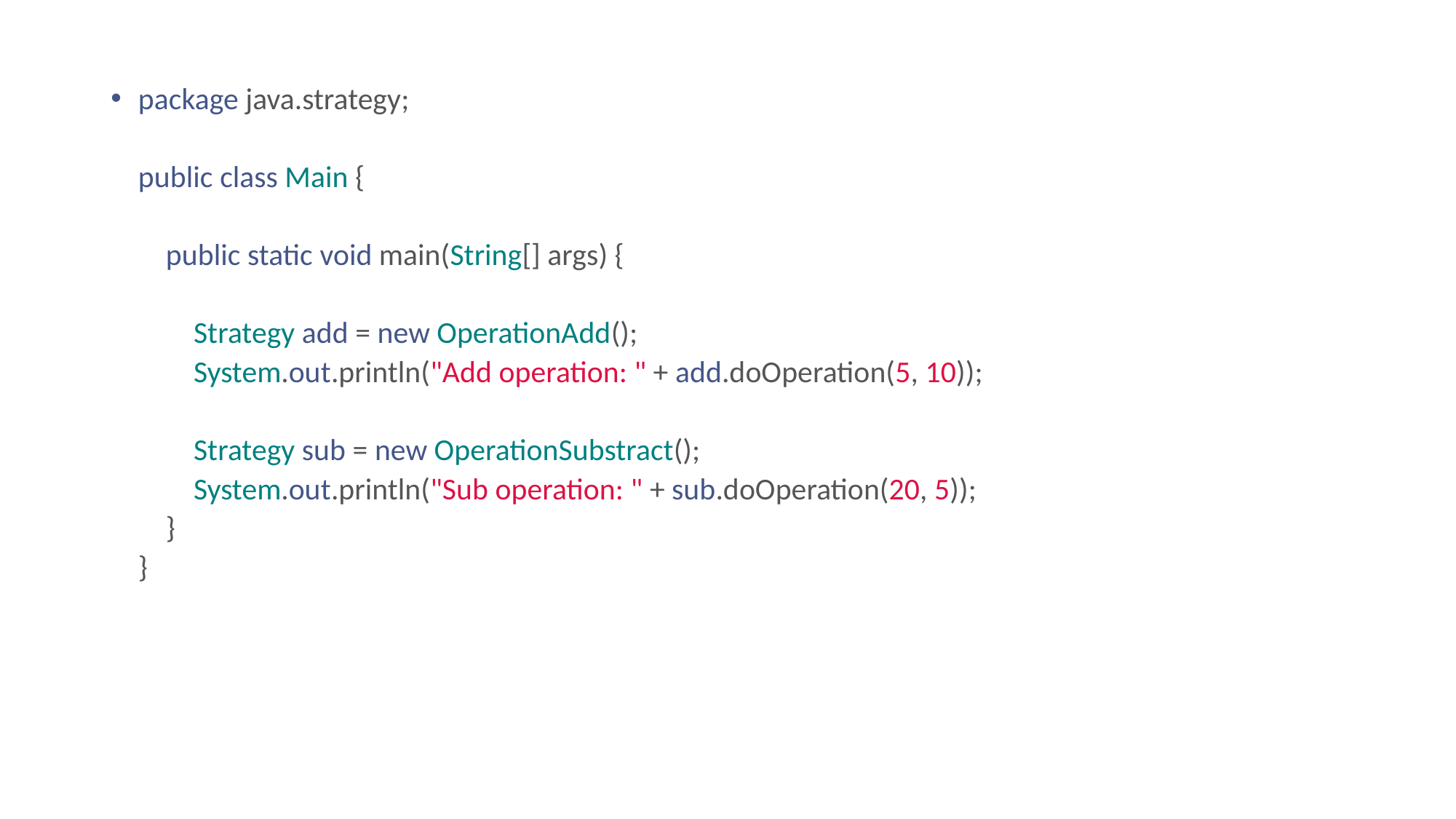

package java.strategy;
public class Main {
    public static void main(String[] args) {
        
        Strategy add = new OperationAdd();
        System.out.println("Add operation: " + add.doOperation(5, 10));
        Strategy sub = new OperationSubstract();
        System.out.println("Sub operation: " + sub.doOperation(20, 5));
    }
}